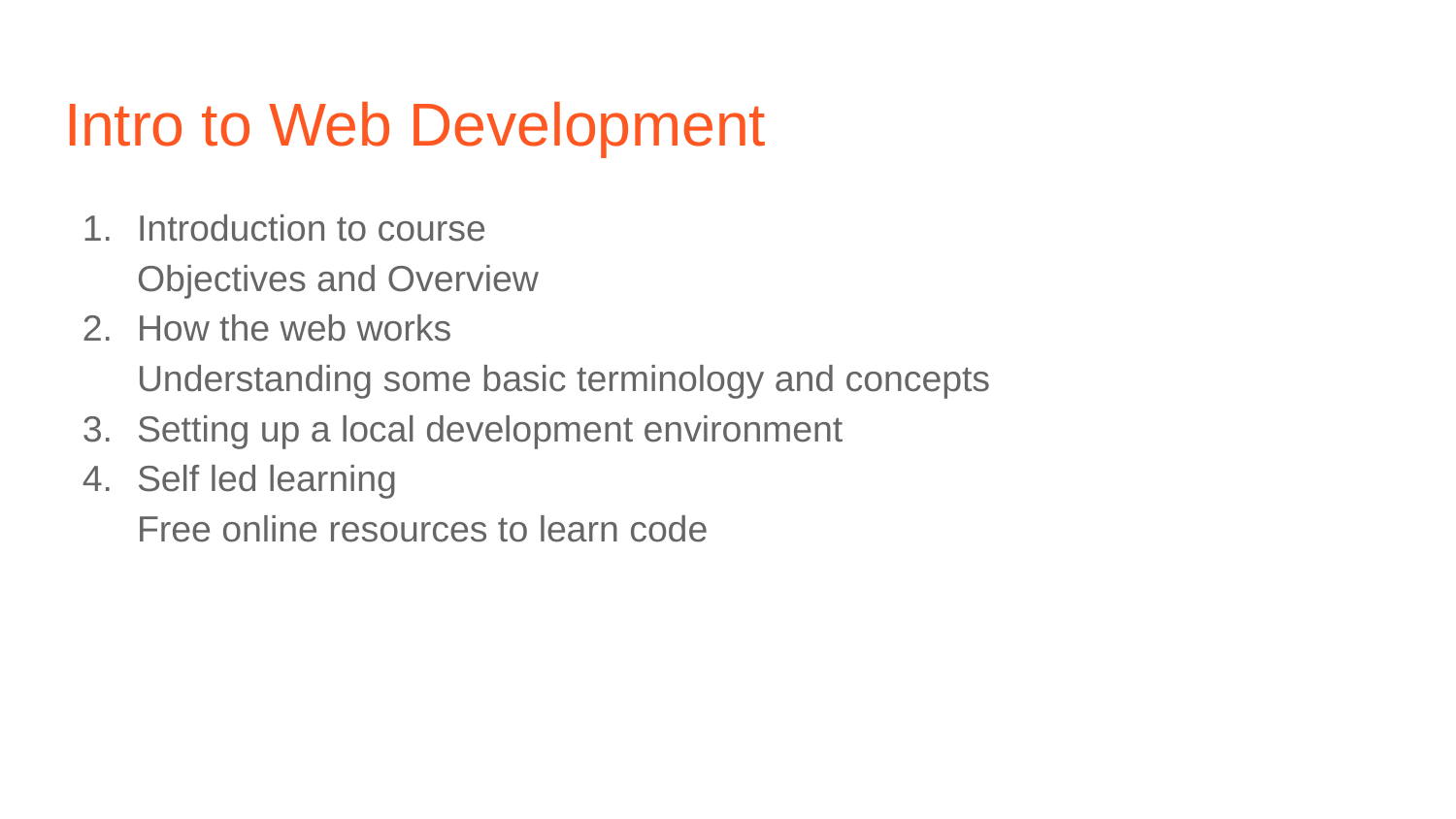

# Intro to Web Development
Introduction to course
Objectives and Overview
How the web works
Understanding some basic terminology and concepts
Setting up a local development environment
Self led learning
Free online resources to learn code